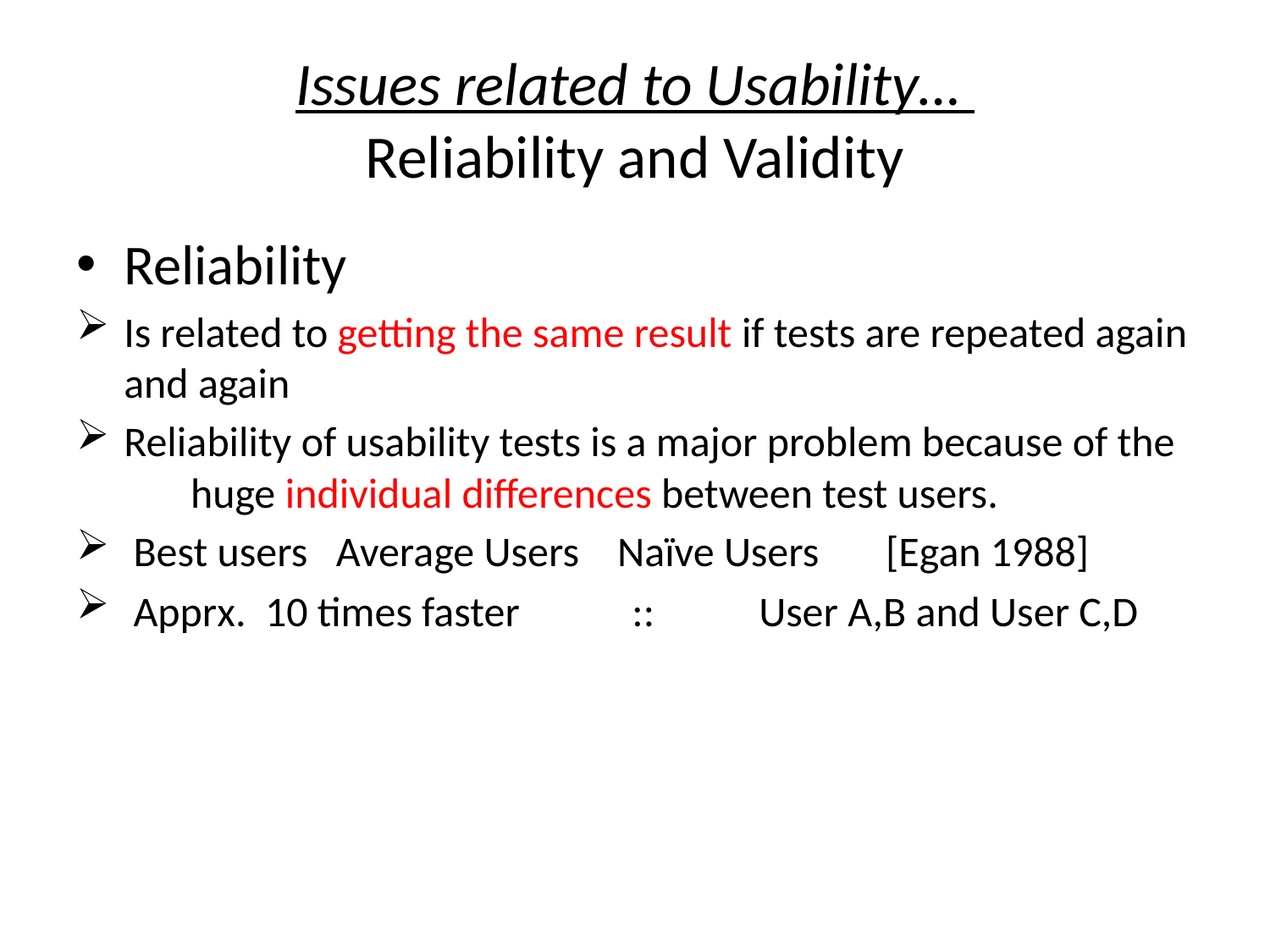

# Issues related to Usability… Reliability and Validity
Reliability
Is related to getting the same result if tests are repeated again and again
Reliability of usability tests is a major problem because of the         huge individual differences between test users.
 Best users   Average Users    Naïve Users       [Egan 1988]
 Apprx.  10 times faster 	::	User A,B and User C,D